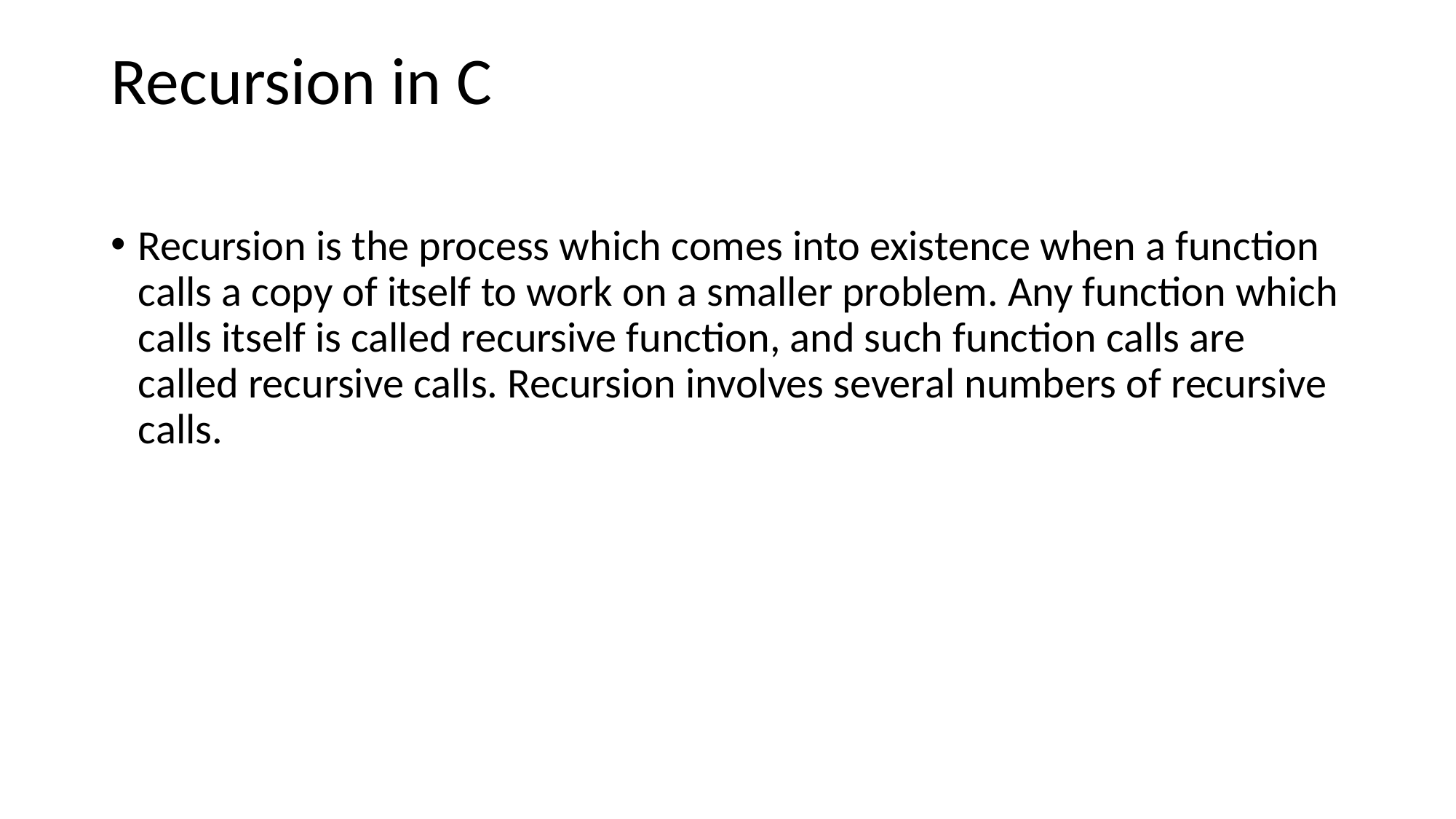

# Recursion in C
Recursion is the process which comes into existence when a function calls a copy of itself to work on a smaller problem. Any function which calls itself is called recursive function, and such function calls are called recursive calls. Recursion involves several numbers of recursive calls.